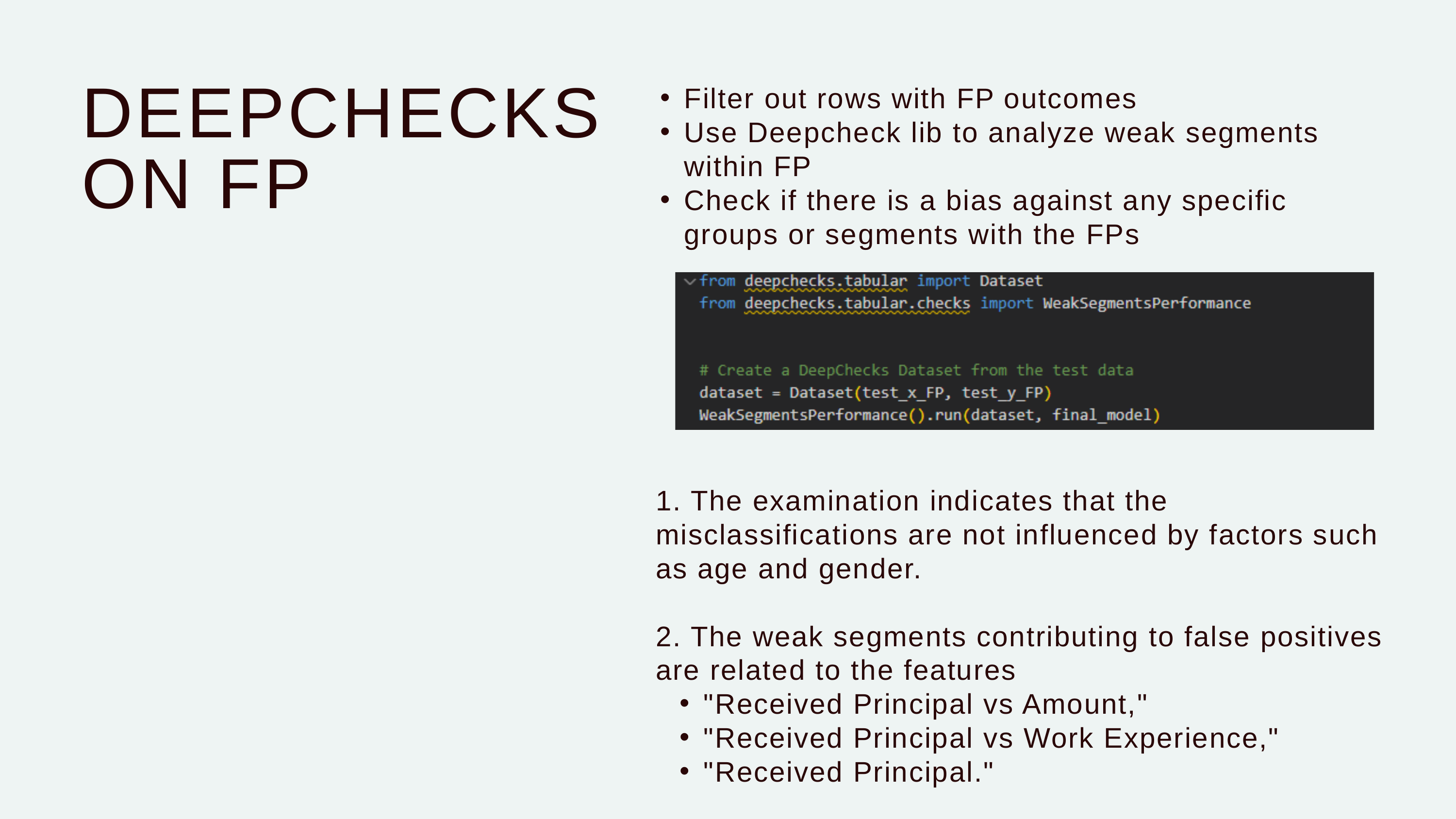

Filter out rows with FP outcomes
Use Deepcheck lib to analyze weak segments within FP
Check if there is a bias against any specific groups or segments with the FPs

DEEPCHECKS ON FP

1. The examination indicates that the misclassifications are not influenced by factors such as age and gender.

2. The weak segments contributing to false positives are related to the features
"Received Principal vs Amount,"
"Received Principal vs Work Experience,"
"Received Principal."